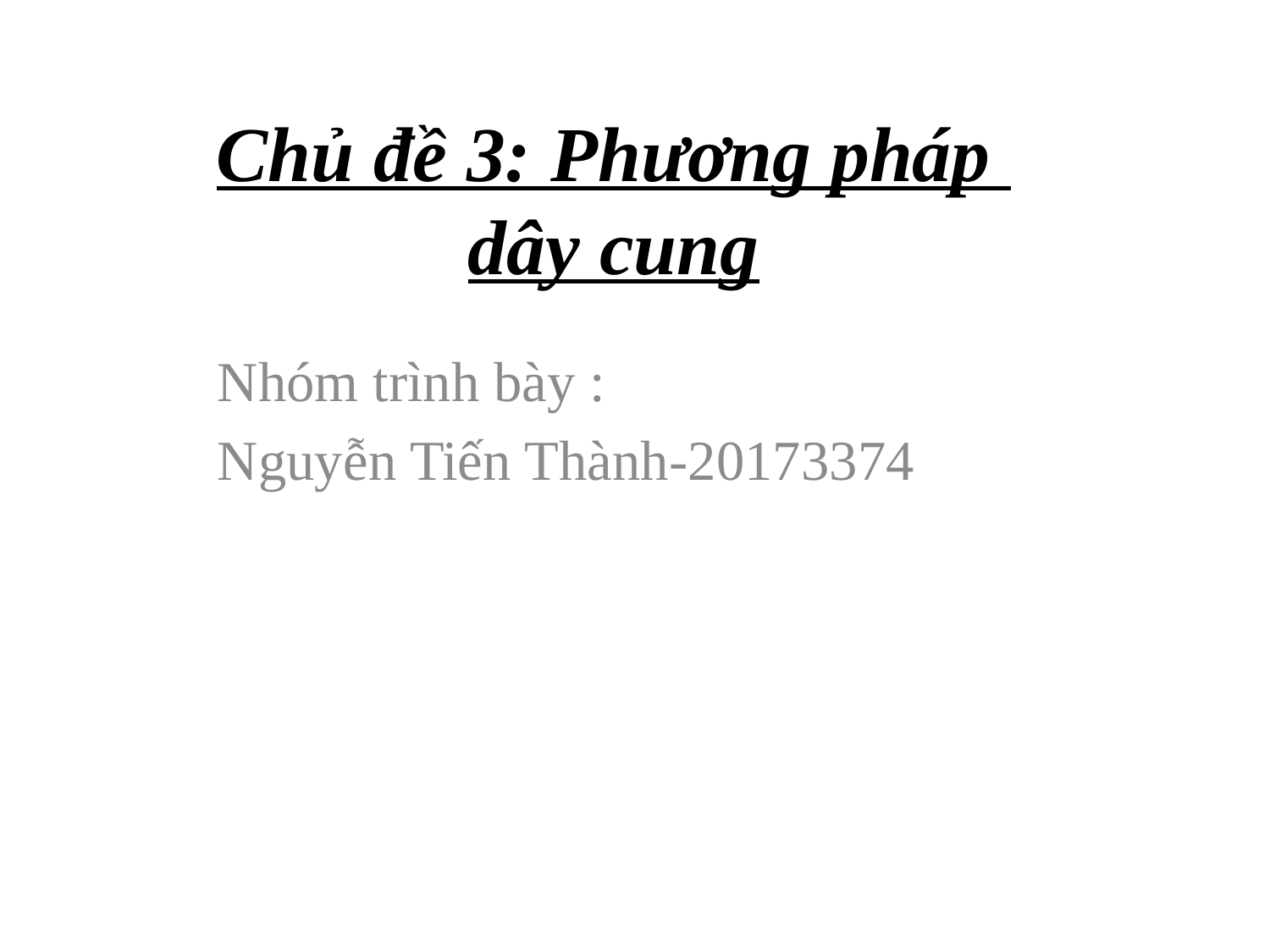

# Chủ đề 3: Phương pháp dây cung
 Nhóm trình bày :
 Nguyễn Tiến Thành-20173374